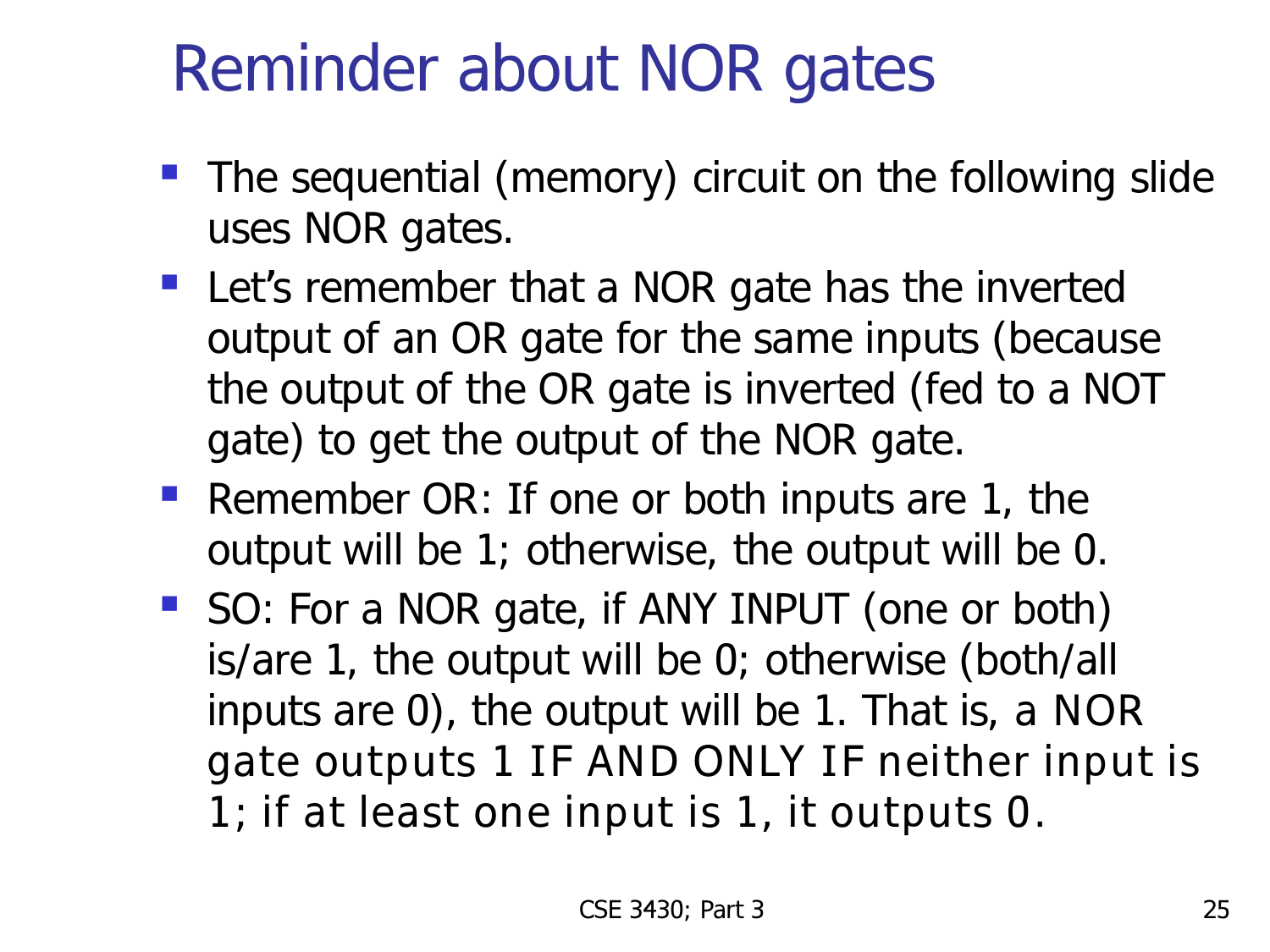

# Reminder about NOR gates
The sequential (memory) circuit on the following slide uses NOR gates.
Let’s remember that a NOR gate has the inverted output of an OR gate for the same inputs (because the output of the OR gate is inverted (fed to a NOT gate) to get the output of the NOR gate.
Remember OR: If one or both inputs are 1, the output will be 1; otherwise, the output will be 0.
SO: For a NOR gate, if ANY INPUT (one or both) is/are 1, the output will be 0; otherwise (both/all inputs are 0), the output will be 1. That is, a NOR gate outputs 1 IF AND ONLY IF neither input is 1; if at least one input is 1, it outputs 0.

CSE 3430; Part 3
25